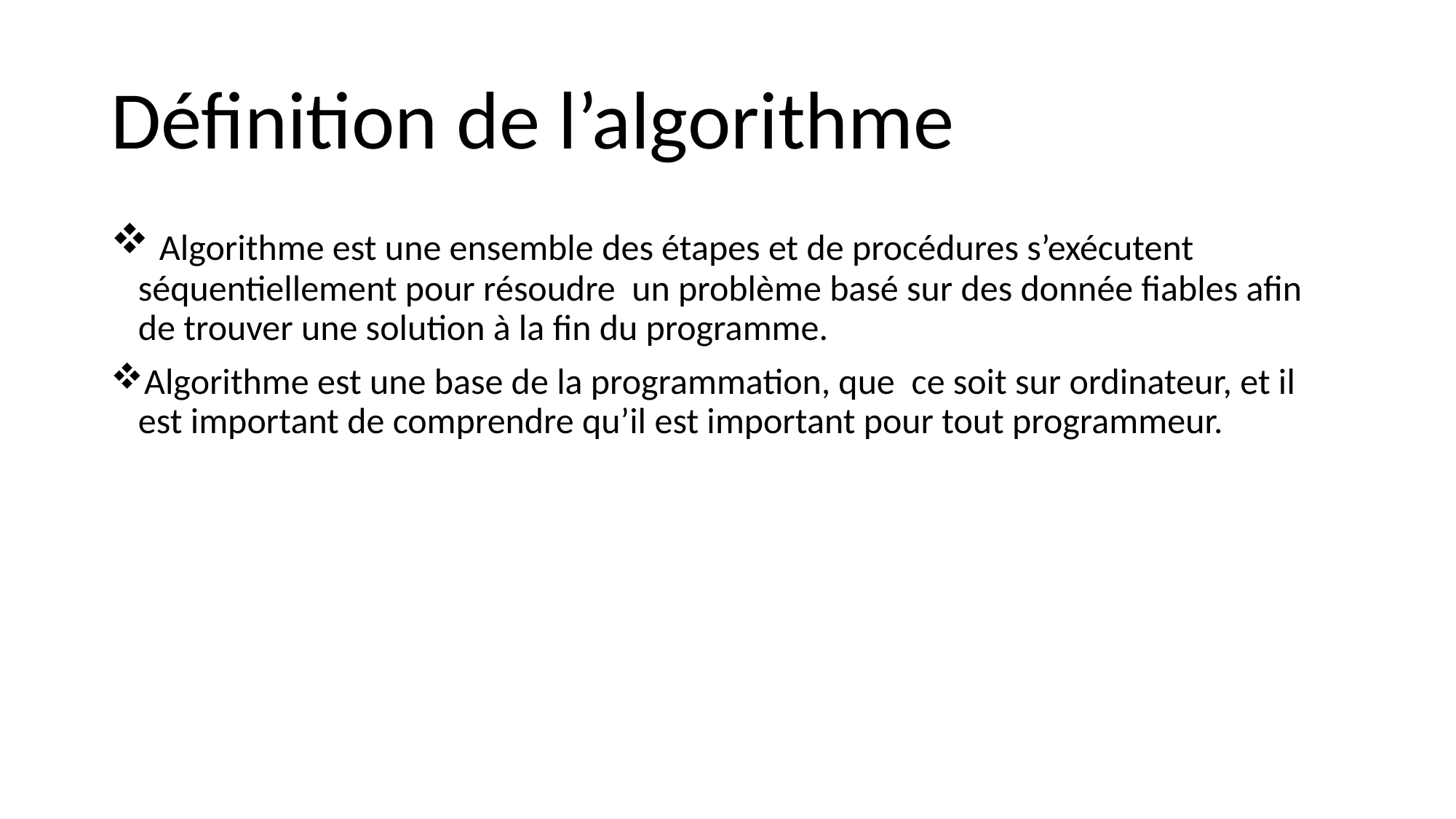

# Définition de l’algorithme
 Algorithme est une ensemble des étapes et de procédures s’exécutent séquentiellement pour résoudre  un problème basé sur des donnée fiables afin de trouver une solution à la fin du programme.
Algorithme est une base de la programmation, que  ce soit sur ordinateur, et il est important de comprendre qu’il est important pour tout programmeur.